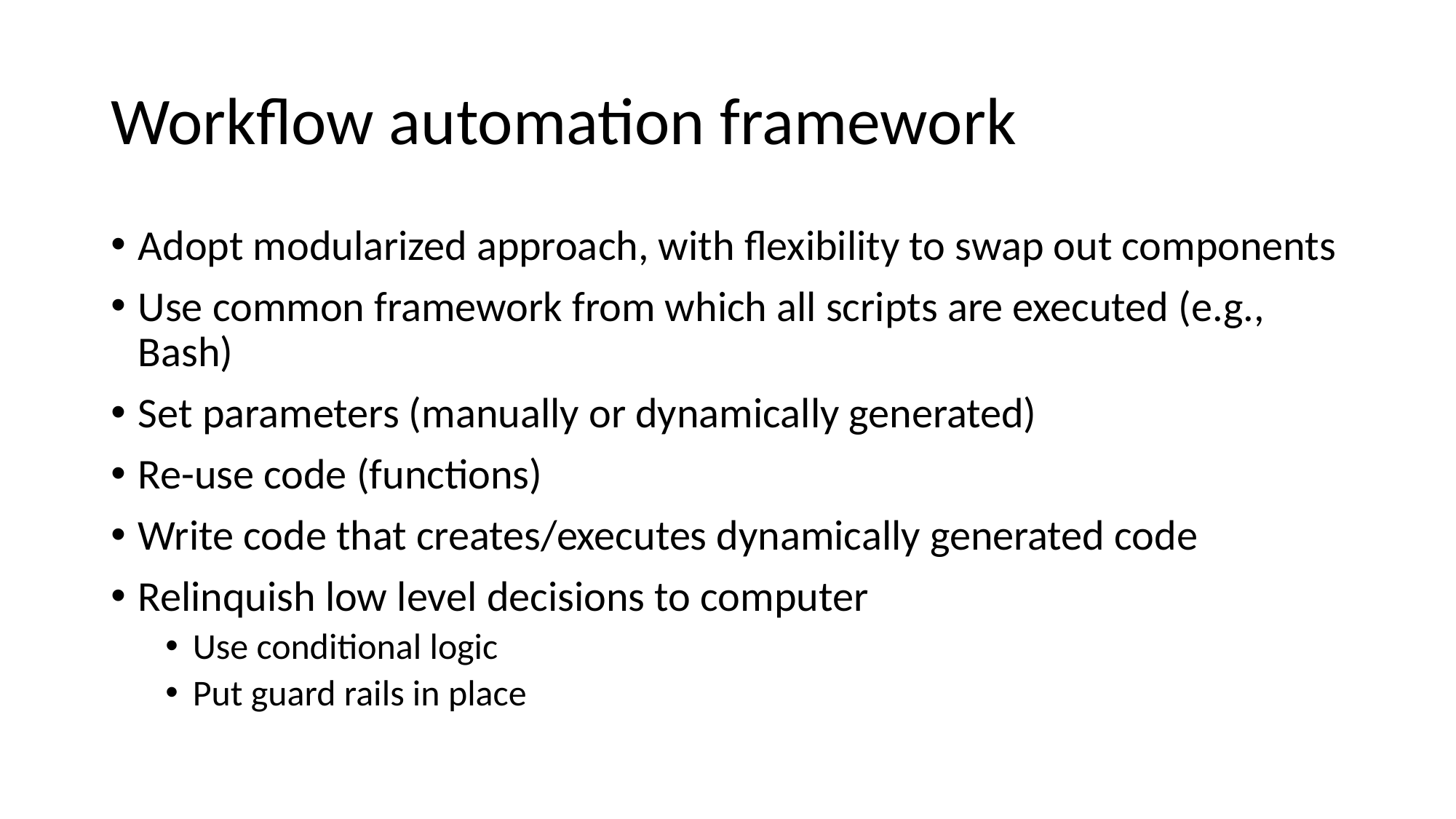

# Workflow automation framework
Adopt modularized approach, with flexibility to swap out components
Use common framework from which all scripts are executed (e.g., Bash)
Set parameters (manually or dynamically generated)
Re-use code (functions)
Write code that creates/executes dynamically generated code
Relinquish low level decisions to computer
Use conditional logic
Put guard rails in place